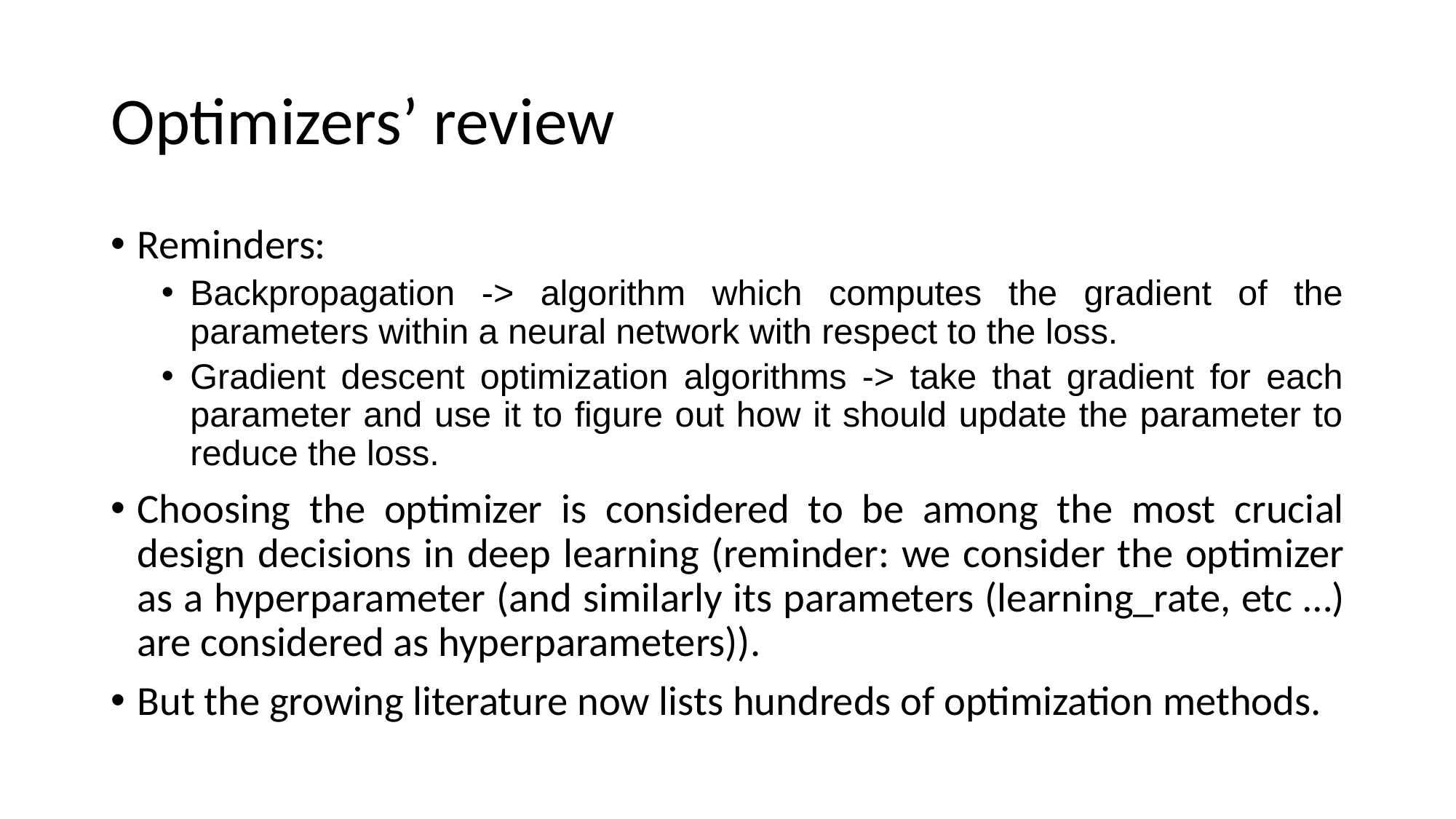

# Optimizers’ review
Reminders:
Backpropagation -> algorithm which computes the gradient of the parameters within a neural network with respect to the loss.
Gradient descent optimization algorithms -> take that gradient for each parameter and use it to figure out how it should update the parameter to reduce the loss.
Choosing the optimizer is considered to be among the most crucial design decisions in deep learning (reminder: we consider the optimizer as a hyperparameter (and similarly its parameters (learning_rate, etc …) are considered as hyperparameters)).
But the growing literature now lists hundreds of optimization methods.